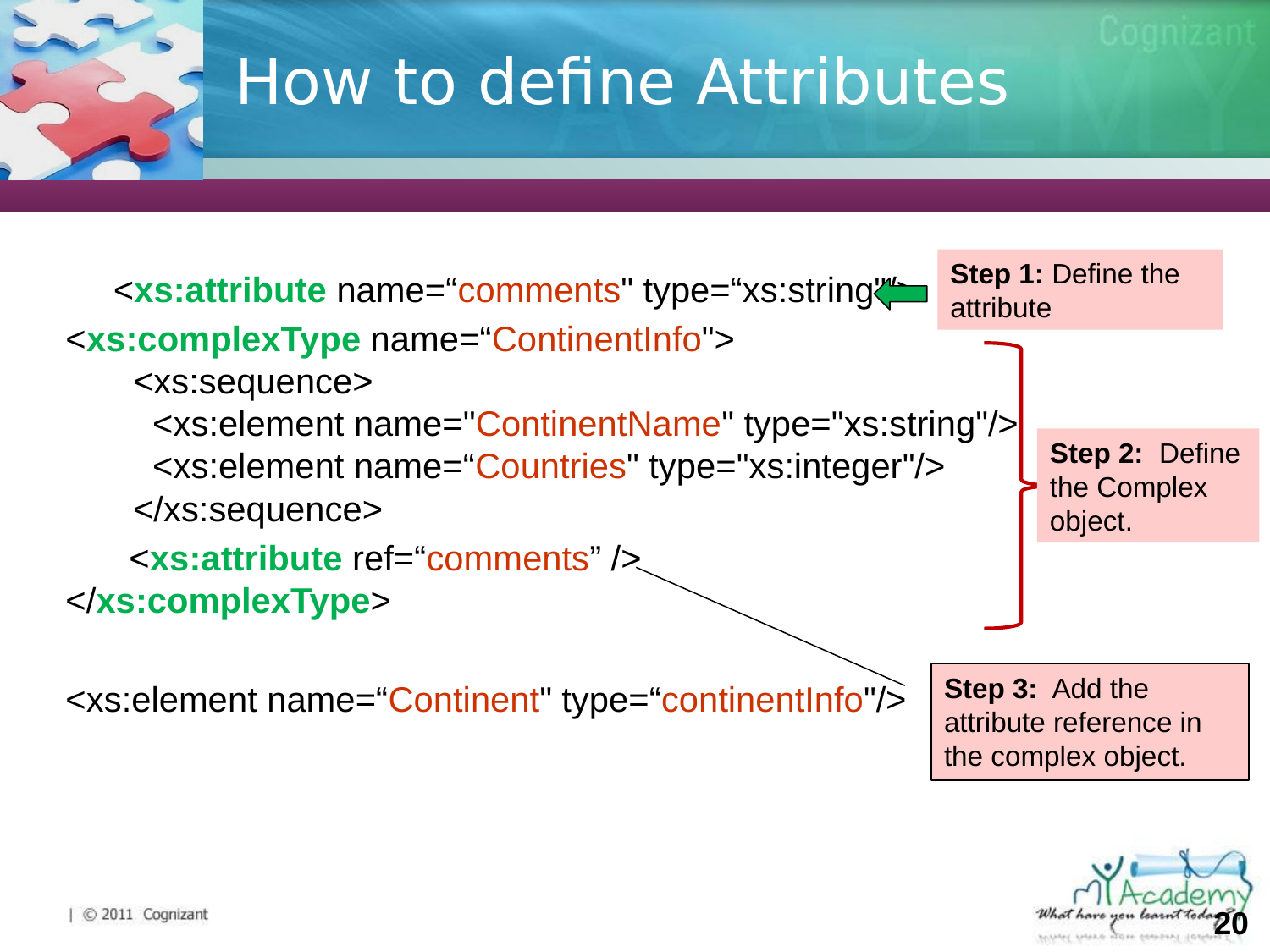

# How to define Attributes

		<xs:attribute name=“comments" type=“xs:string"/>
<xs:complexType name=“ContinentInfo">
  <xs:sequence>
    <xs:element name="ContinentName" type="xs:string"/>
    <xs:element name=“Countries" type="xs:integer"/>
  </xs:sequence>
<xs:attribute ref=“comments” />
</xs:complexType>

<xs:element name=“Continent" type=“continentInfo"/>

Step 1: Define the attribute

Step 2:  Define the Complex object.
Step 3:  Add the attribute reference in the complex object.
20